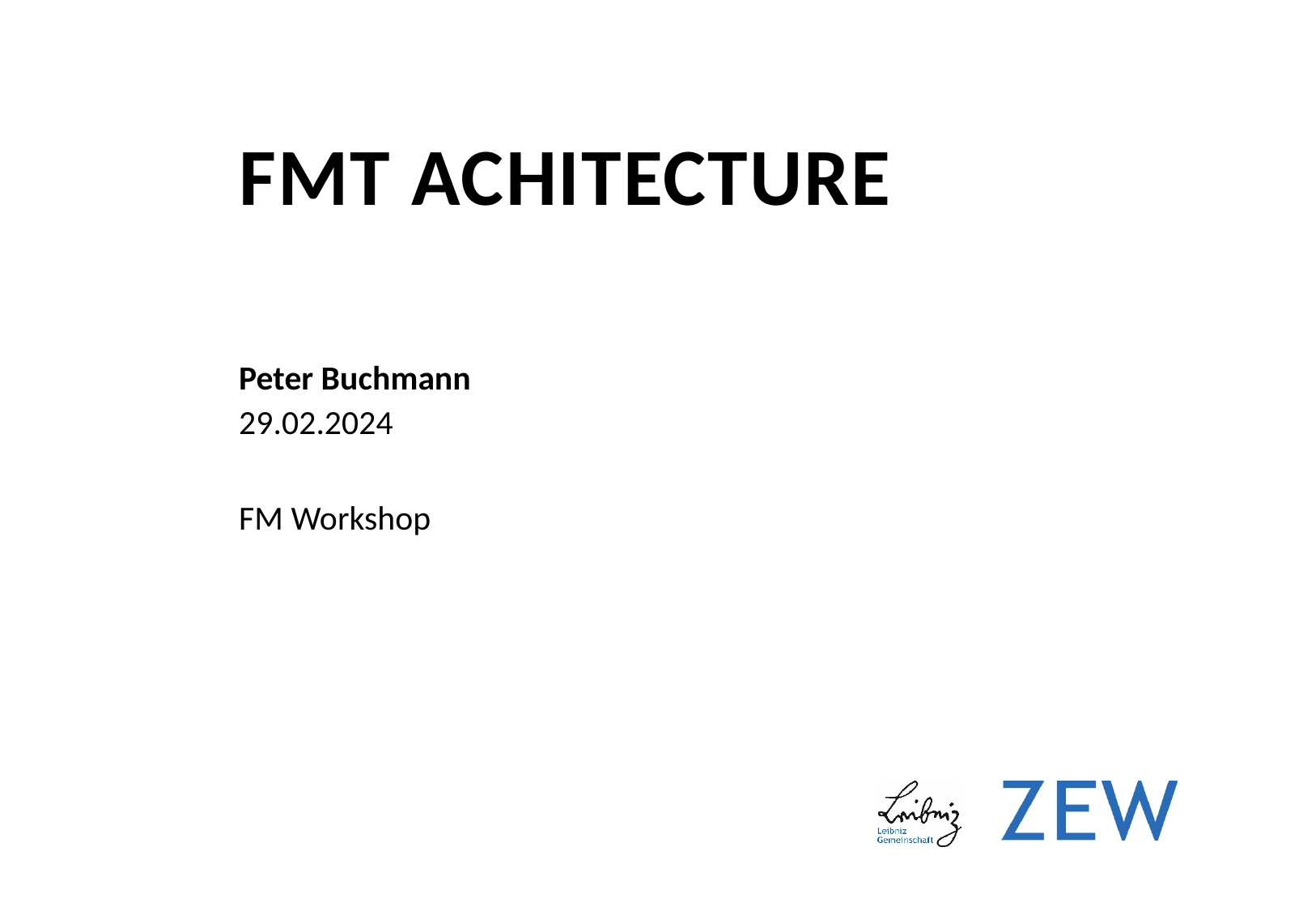

# FMT Achitecture
Peter Buchmann
29.02.2024
FM Workshop